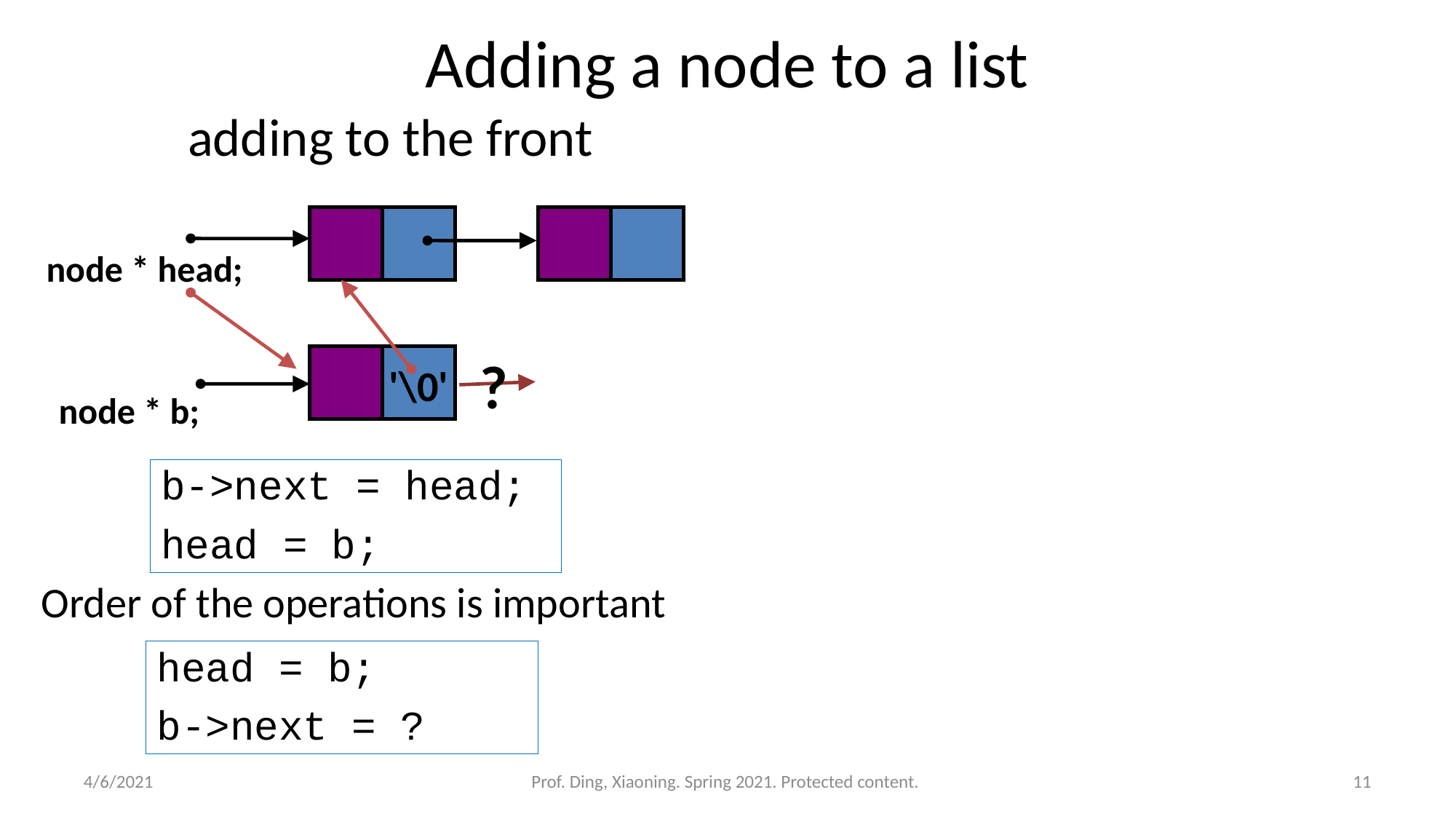

# Adding a node to a list
adding to the front

node * head;

?

'\0'
node * b;

b->next = head;
head = b;
Order of the operations is important
head = b;
b->next = ?
4/6/2021
Prof. Ding, Xiaoning. Spring 2021. Protected content.
11